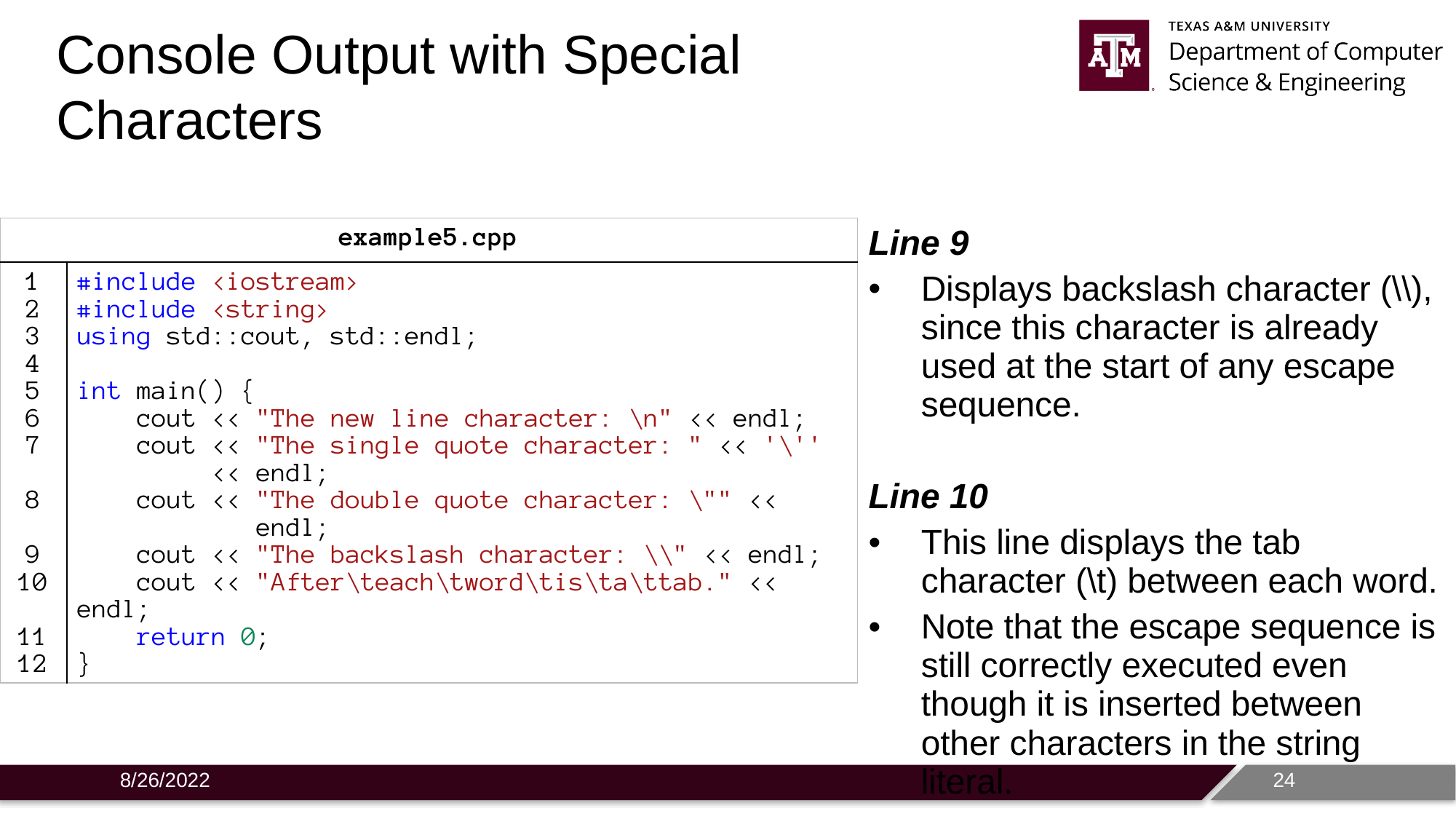

# Console Output with Special Characters
Line 9
Displays backslash character (\\), since this character is already used at the start of any escape sequence.

Line 10
This line displays the tab character (\t) between each word.
Note that the escape sequence is still correctly executed even though it is inserted between other characters in the string literal.
| example5.cpp |  |
| --- | --- |
| 1 2 3 4 5 6 7 8 9 10 11 12 | #include <iostream> #include <string> using std::cout, std::endl;   int main() {     cout << "The new line character: \n" << endl;     cout << "The single quote character: " << '\'' << endl;     cout << "The double quote character: \"" << endl;     cout << "The backslash character: \\" << endl;     cout << "After\teach\tword\tis\ta\ttab." << endl;     return 0; } |